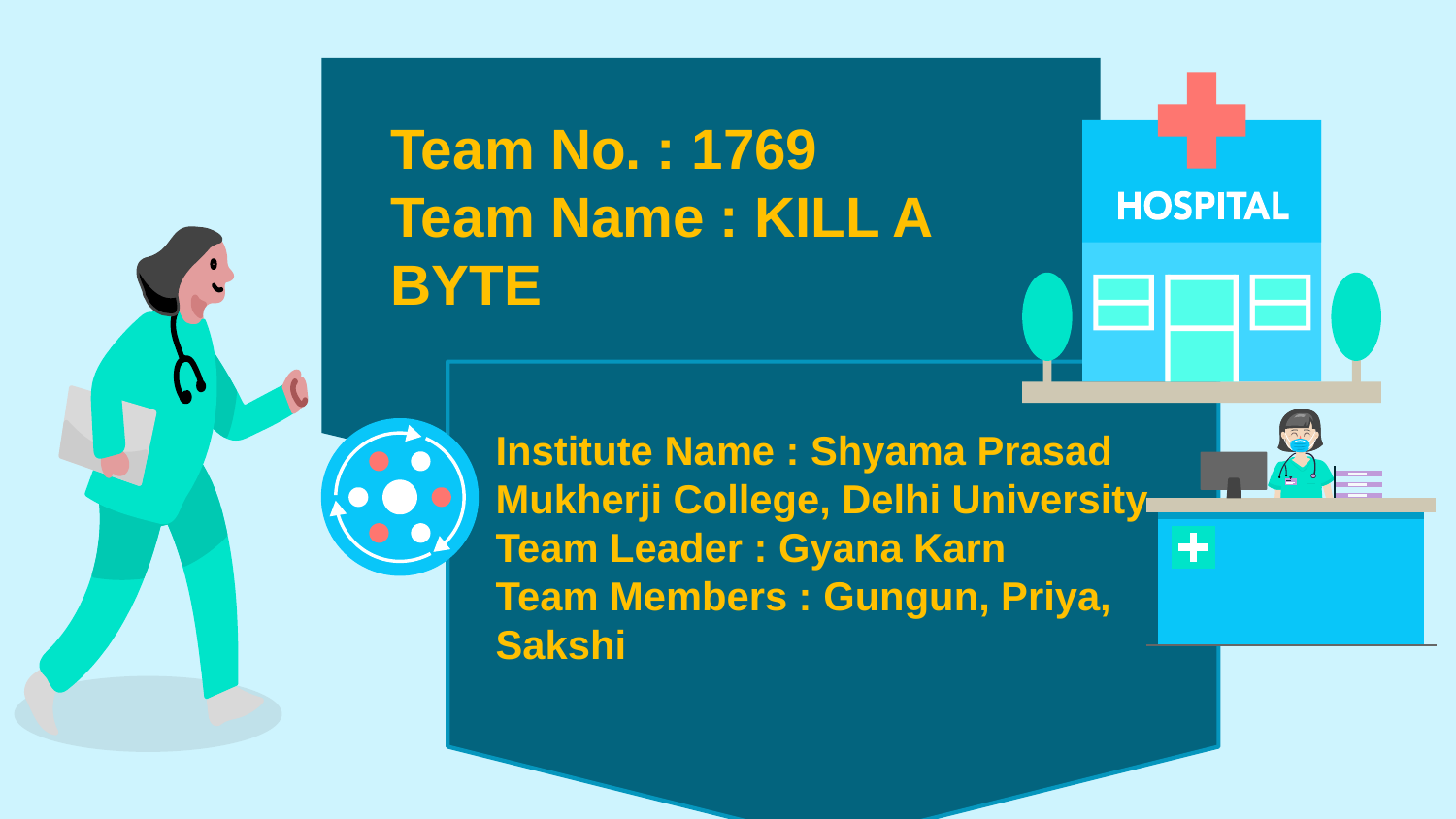

Team No. : 1769
Team Name : KILL A BYTE

Institute Name : Shyama Prasad Mukherji College, Delhi University
Team Leader : Gyana Karn
Team Members : Gungun, Priya, Sakshi